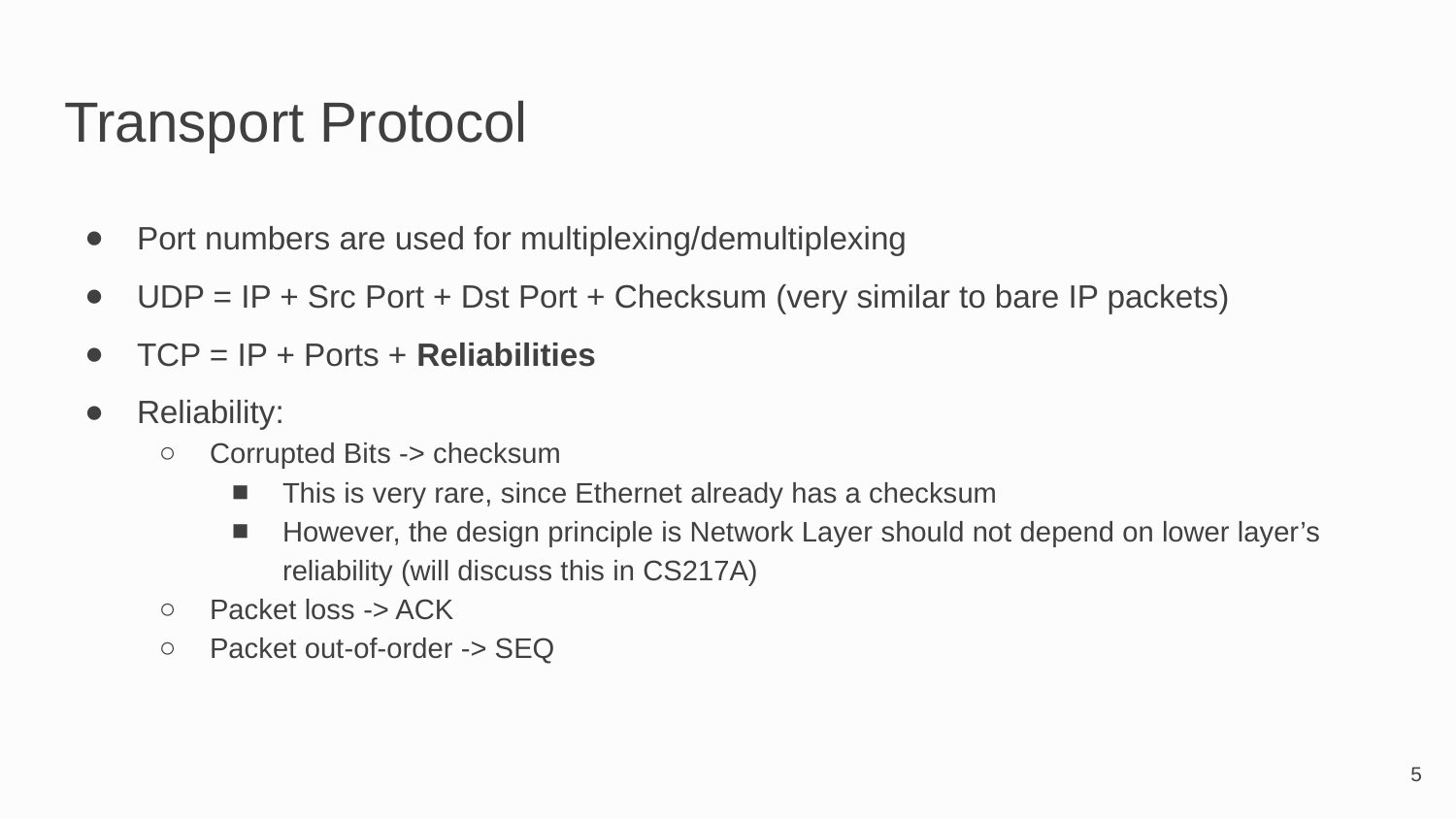

# Transport Protocol
Port numbers are used for multiplexing/demultiplexing
UDP = IP + Src Port + Dst Port + Checksum (very similar to bare IP packets)
TCP = IP + Ports + Reliabilities
Reliability:
Corrupted Bits -> checksum
This is very rare, since Ethernet already has a checksum
However, the design principle is Network Layer should not depend on lower layer’s reliability (will discuss this in CS217A)
Packet loss -> ACK
Packet out-of-order -> SEQ
5